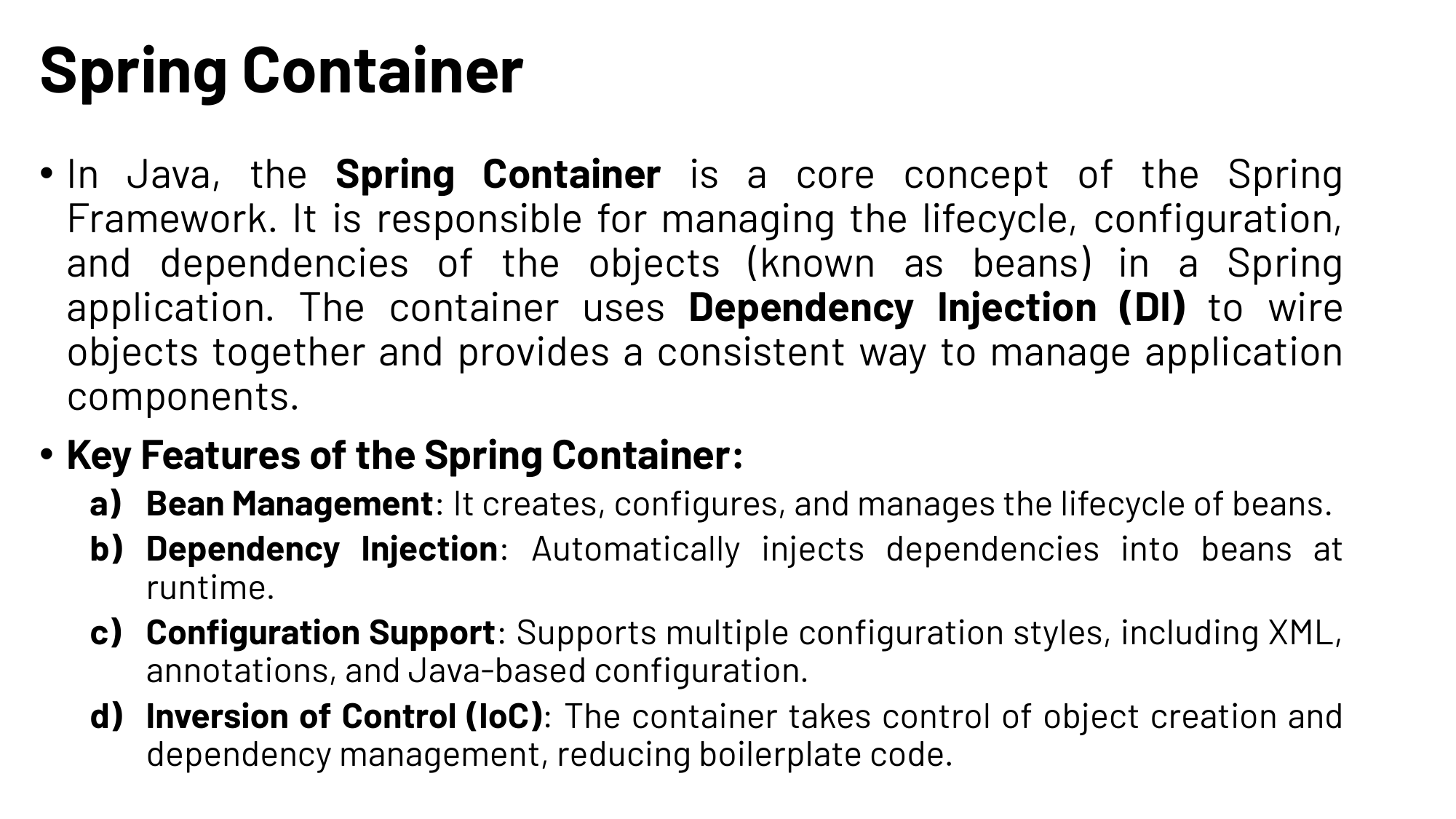

# Spring Container
In Java, the Spring Container is a core concept of the Spring Framework. It is responsible for managing the lifecycle, configuration, and dependencies of the objects (known as beans) in a Spring application. The container uses Dependency Injection (DI) to wire objects together and provides a consistent way to manage application components.
Key Features of the Spring Container:
Bean Management: It creates, configures, and manages the lifecycle of beans.
Dependency Injection: Automatically injects dependencies into beans at runtime.
Configuration Support: Supports multiple configuration styles, including XML, annotations, and Java-based configuration.
Inversion of Control (IoC): The container takes control of object creation and dependency management, reducing boilerplate code.